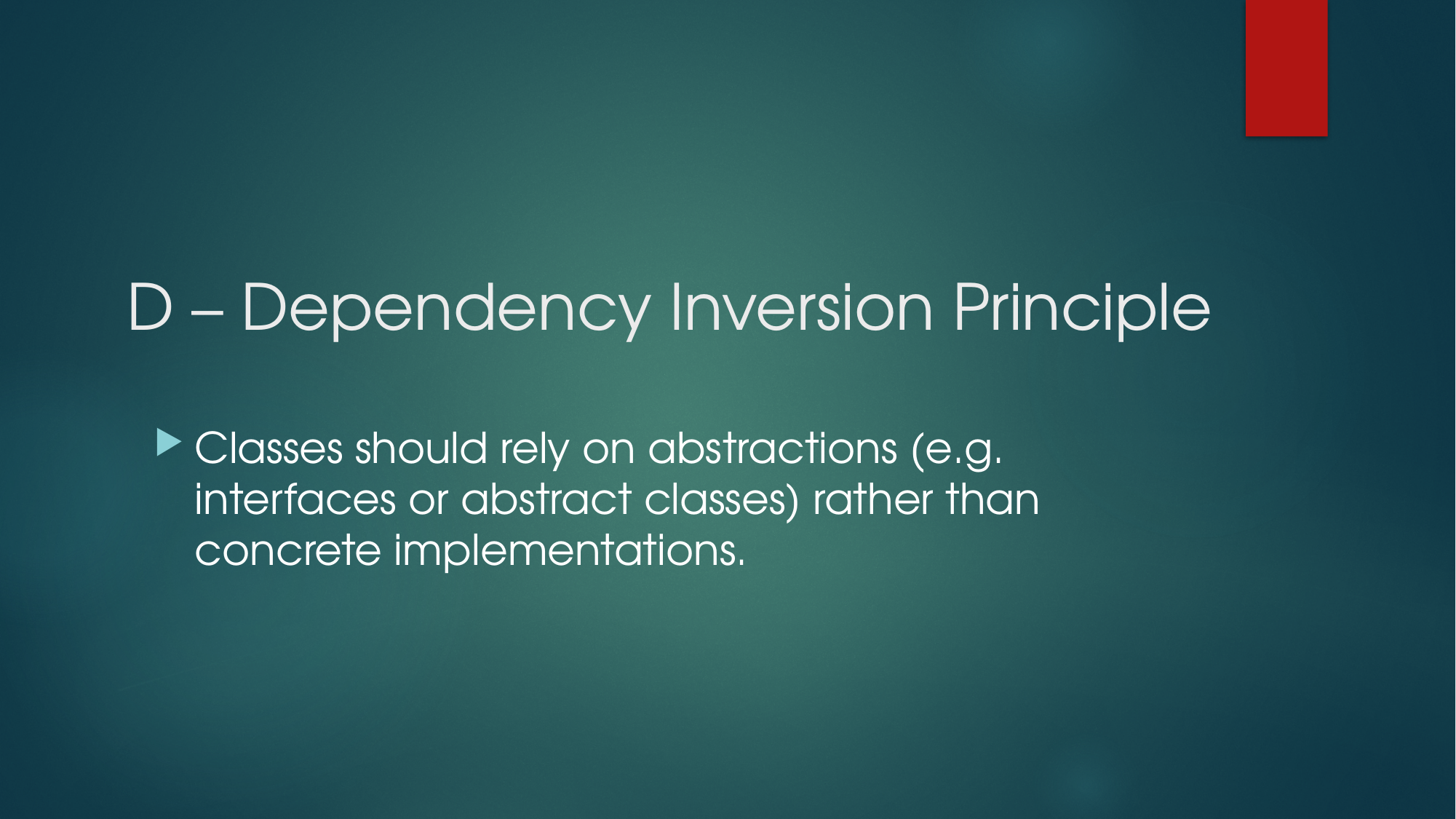

# D – Dependency Inversion Principle
Classes should rely on abstractions (e.g. interfaces or abstract classes) rather than concrete implementations.